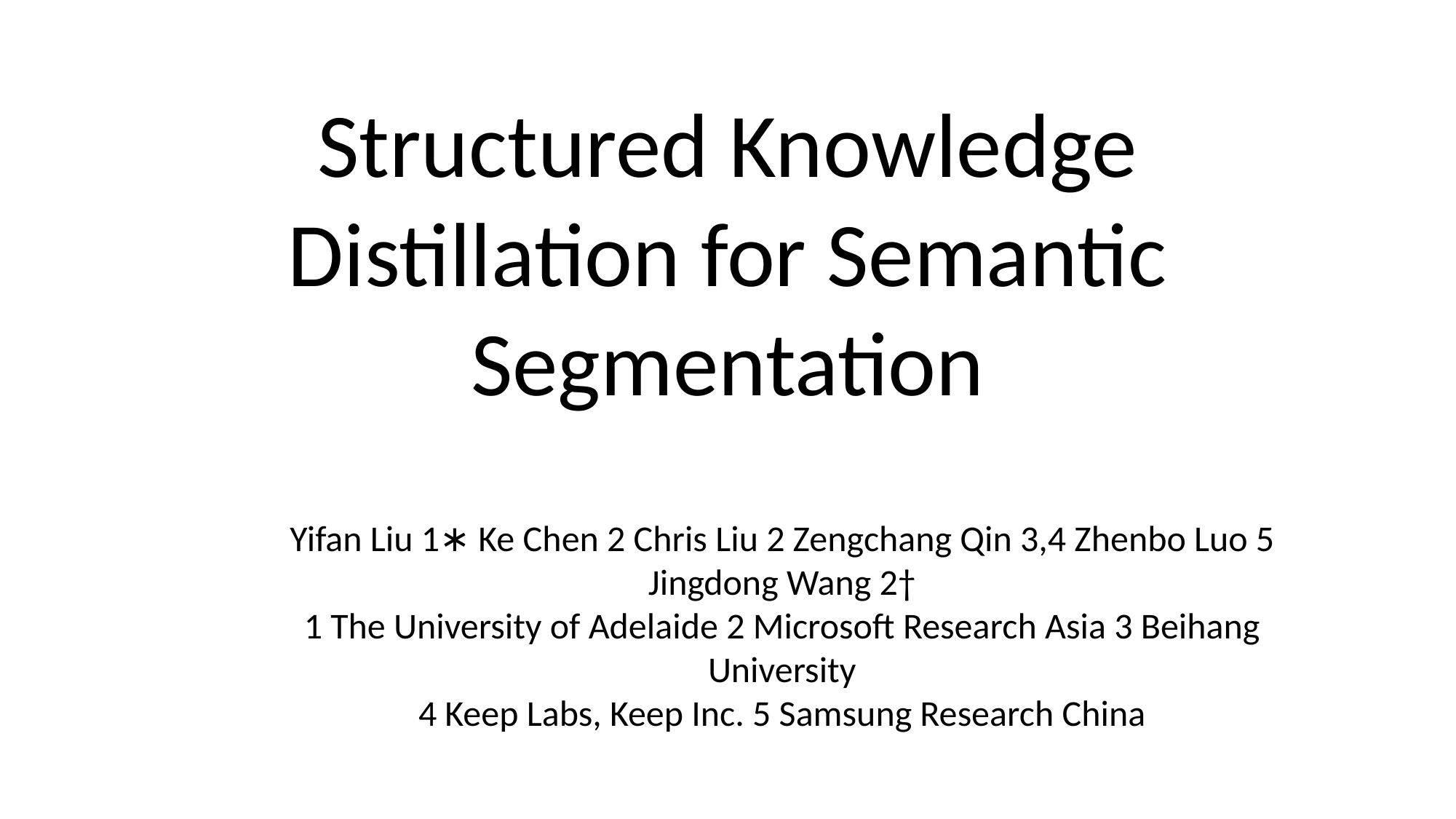

Structured Knowledge Distillation for Semantic Segmentation
Yifan Liu 1∗ Ke Chen 2 Chris Liu 2 Zengchang Qin 3,4 Zhenbo Luo 5 Jingdong Wang 2†
1 The University of Adelaide 2 Microsoft Research Asia 3 Beihang University
4 Keep Labs, Keep Inc. 5 Samsung Research China